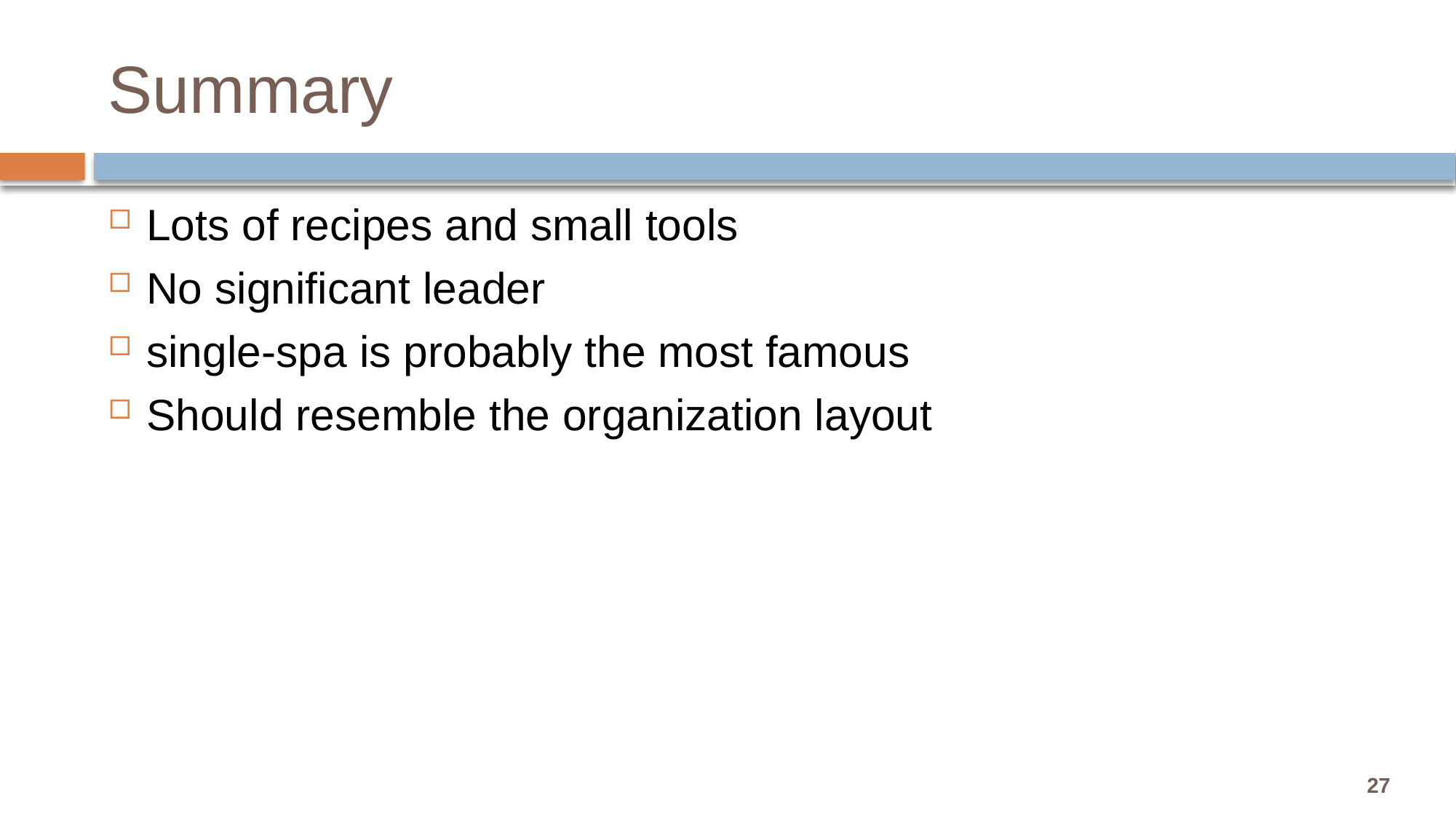

# Summary
Lots of recipes and small tools
No significant leader
single-spa is probably the most famous
Should resemble the organization layout